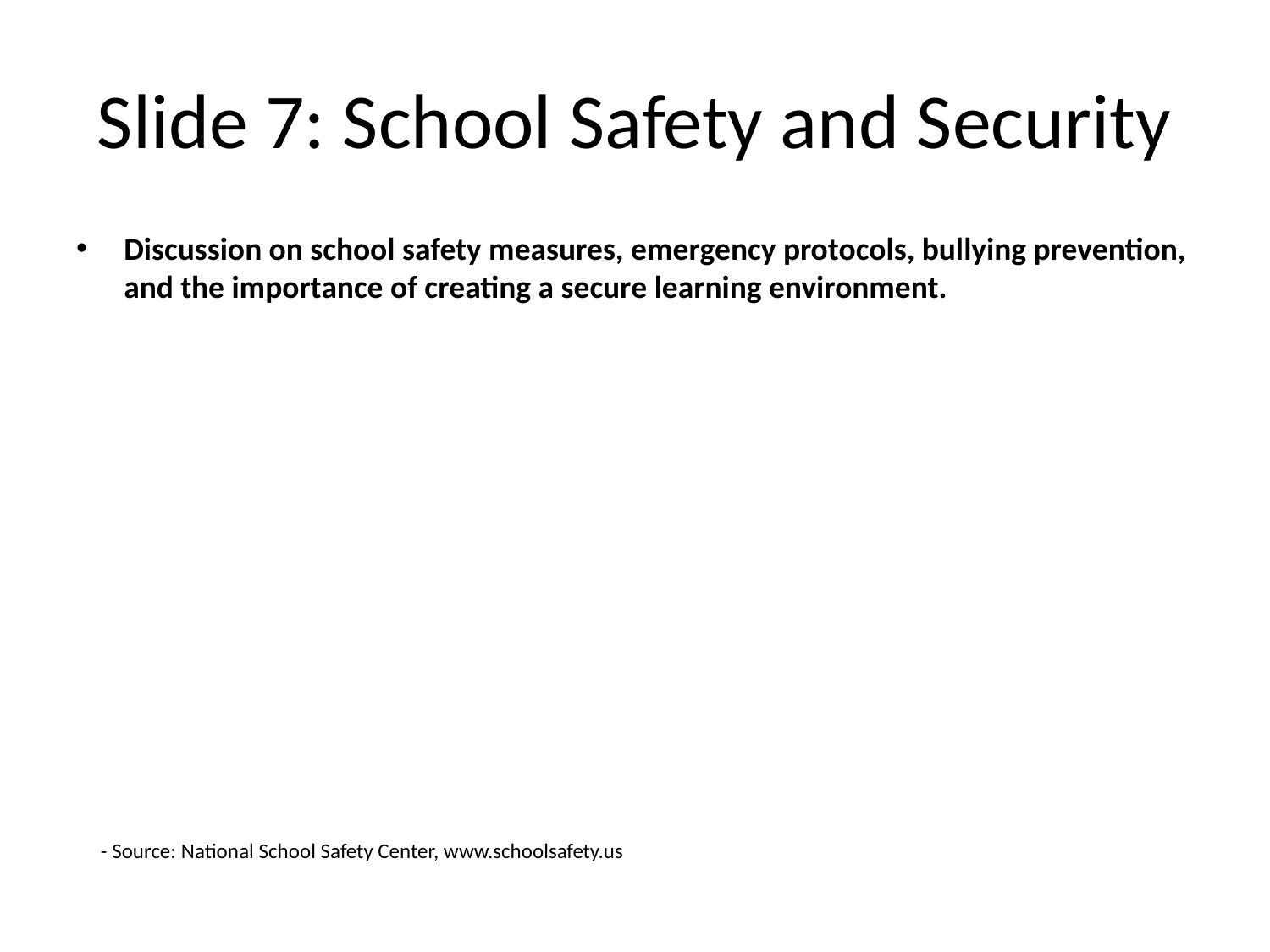

# Slide 7: School Safety and Security
Discussion on school safety measures, emergency protocols, bullying prevention, and the importance of creating a secure learning environment.

- Source: National School Safety Center, www.schoolsafety.us